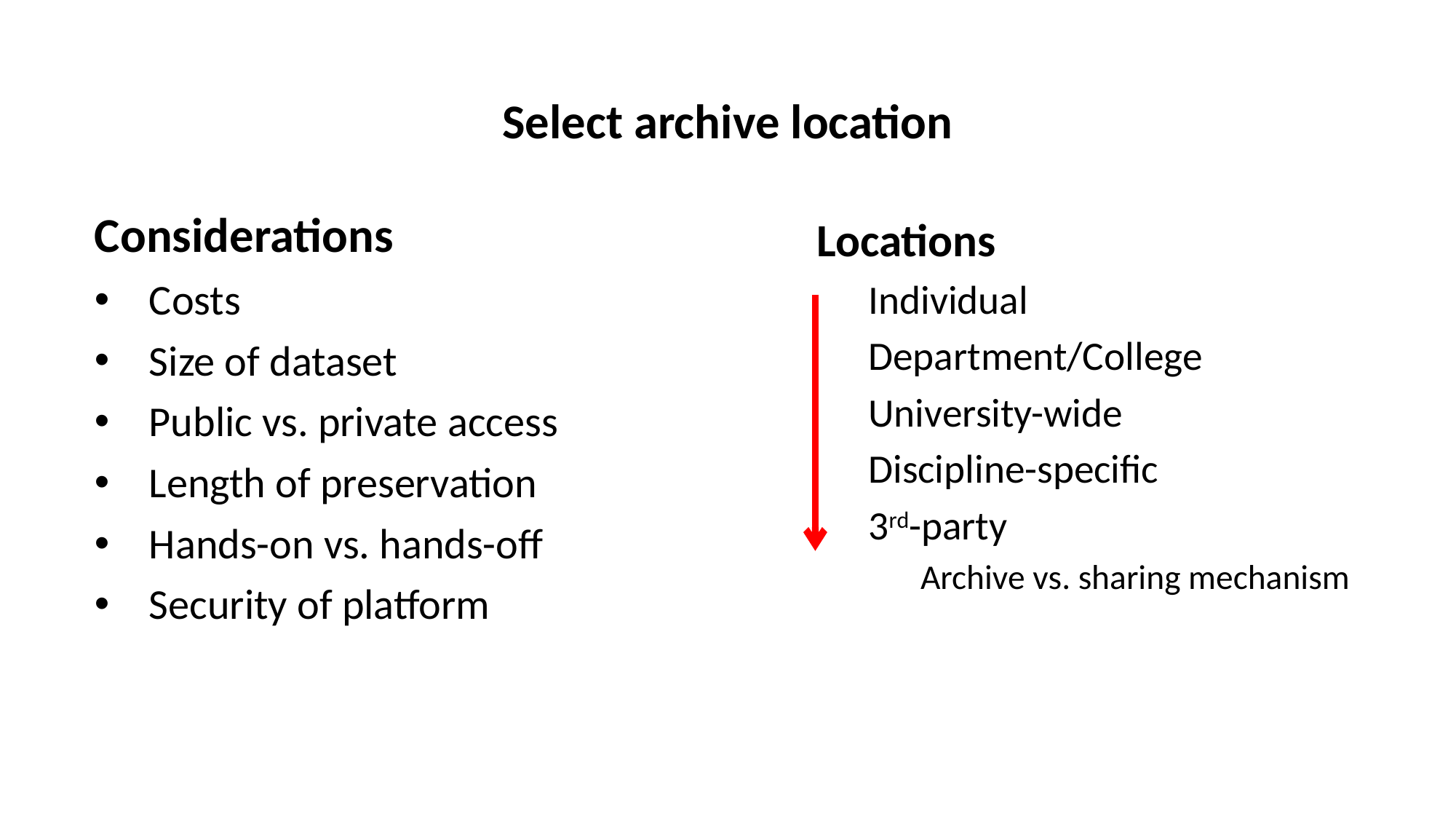

# Select archive location
Considerations
Costs
Size of dataset
Public vs. private access
Length of preservation
Hands-on vs. hands-off
Security of platform
Locations
Individual
Department/College
University-wide
Discipline-specific
3rd-party
Archive vs. sharing mechanism